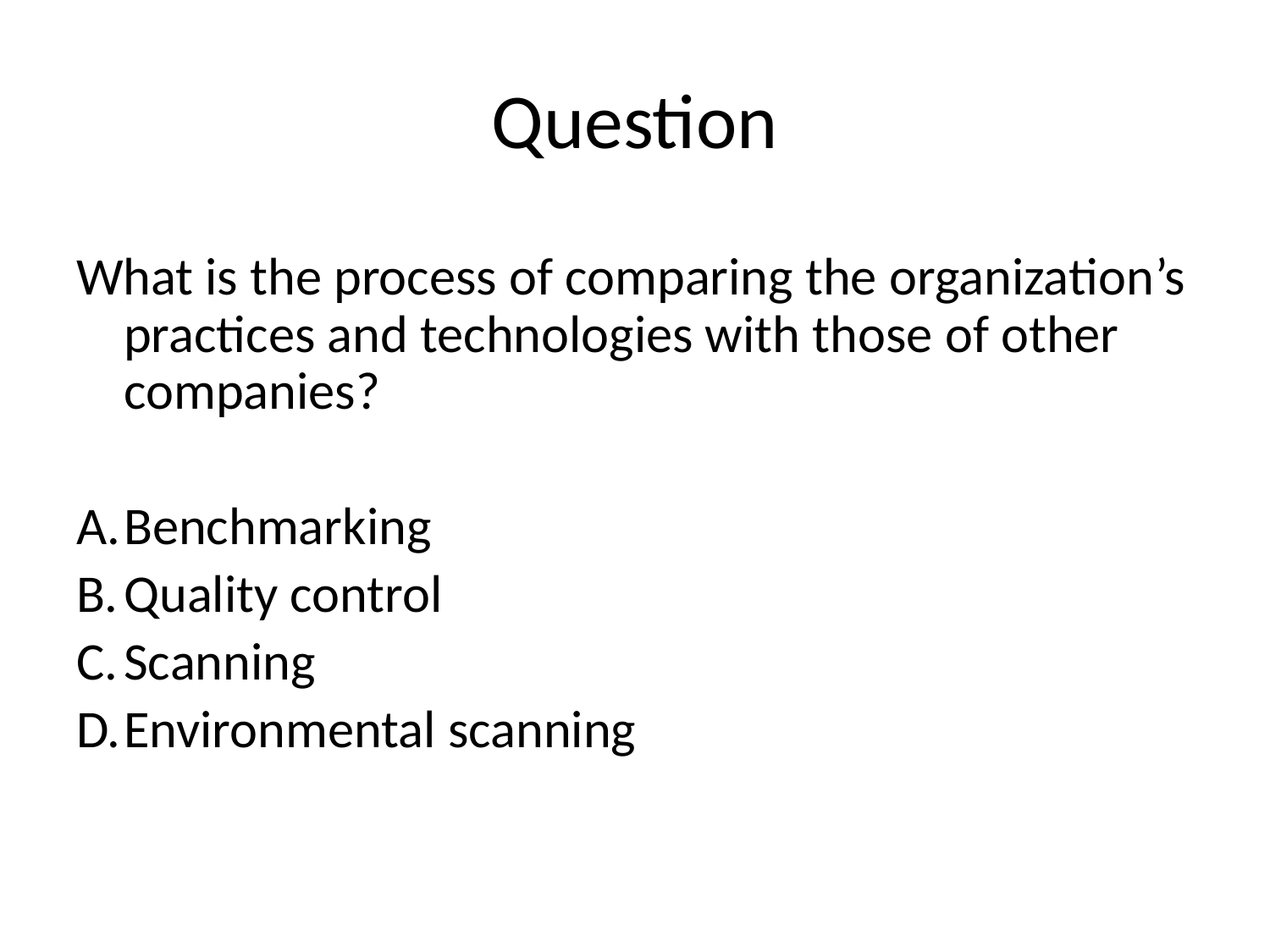

# Question
What is the process of comparing the organization’s practices and technologies with those of other companies?

Benchmarking
Quality control
Scanning
Environmental scanning

33